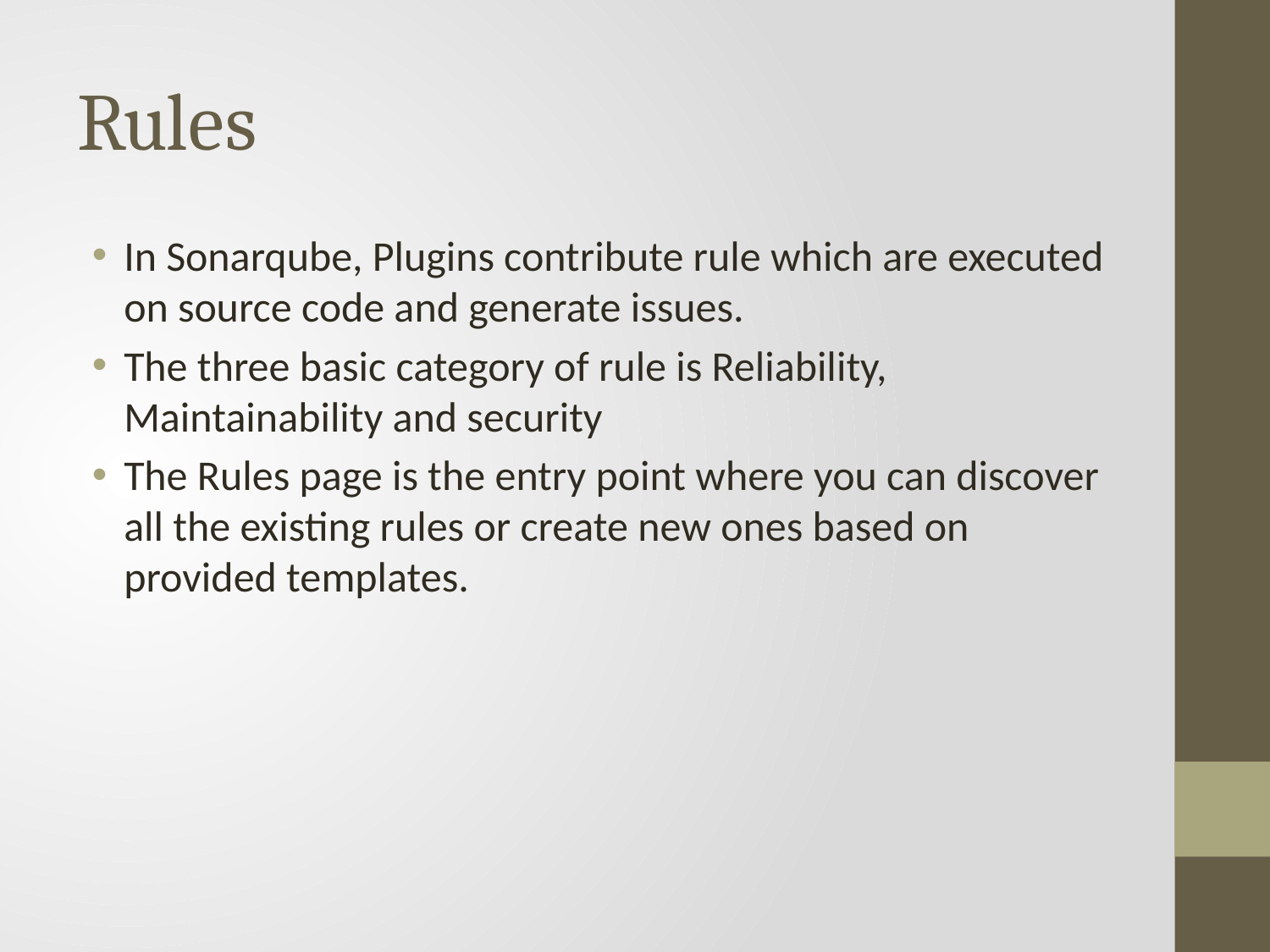

# Rules
In Sonarqube, Plugins contribute rule which are executed on source code and generate issues.
The three basic category of rule is Reliability, Maintainability and security
The Rules page is the entry point where you can discover all the existing rules or create new ones based on provided templates.